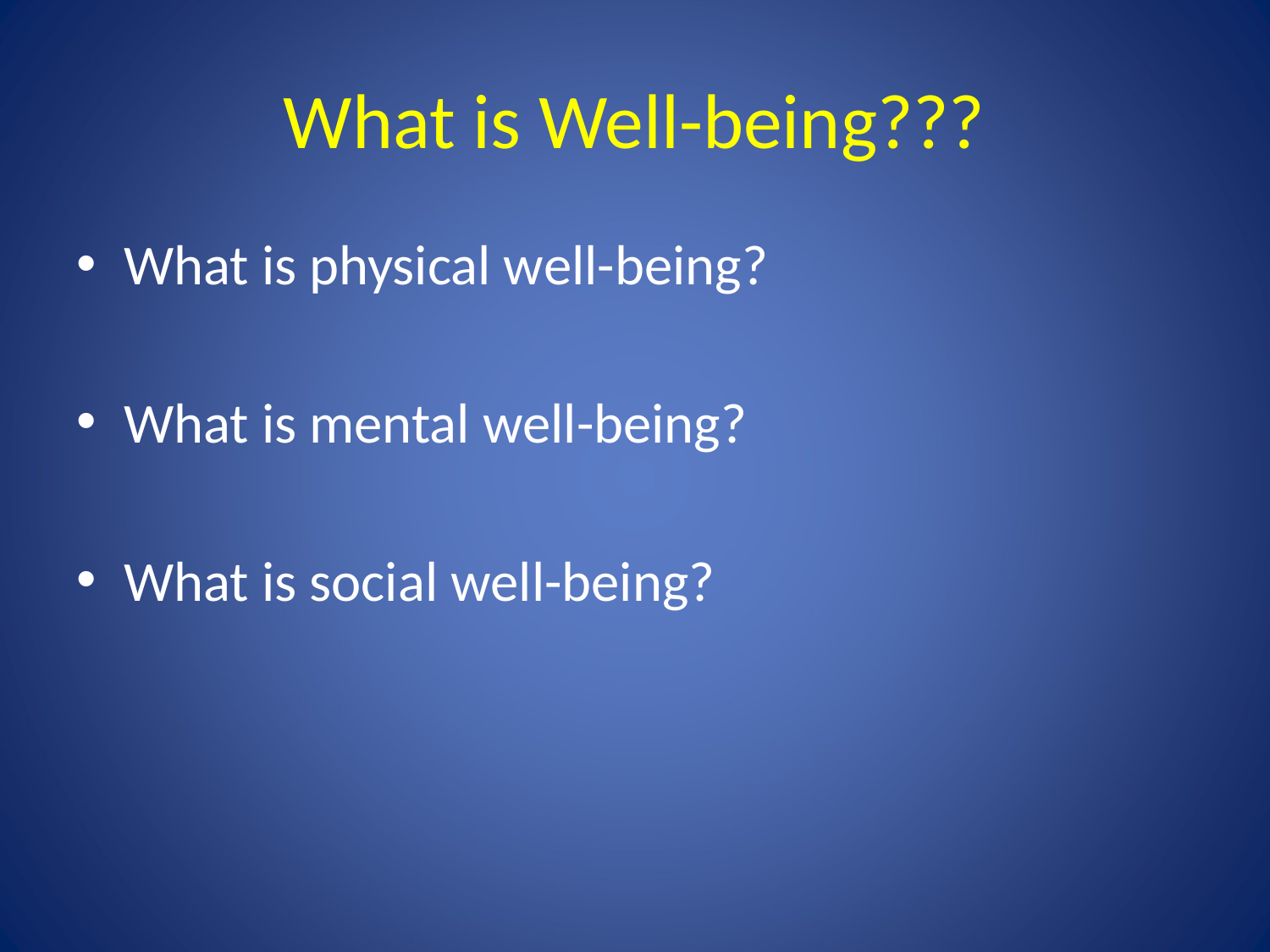

# What is Well-being???
What is physical well-being?

What is mental well-being?

What is social well-being?